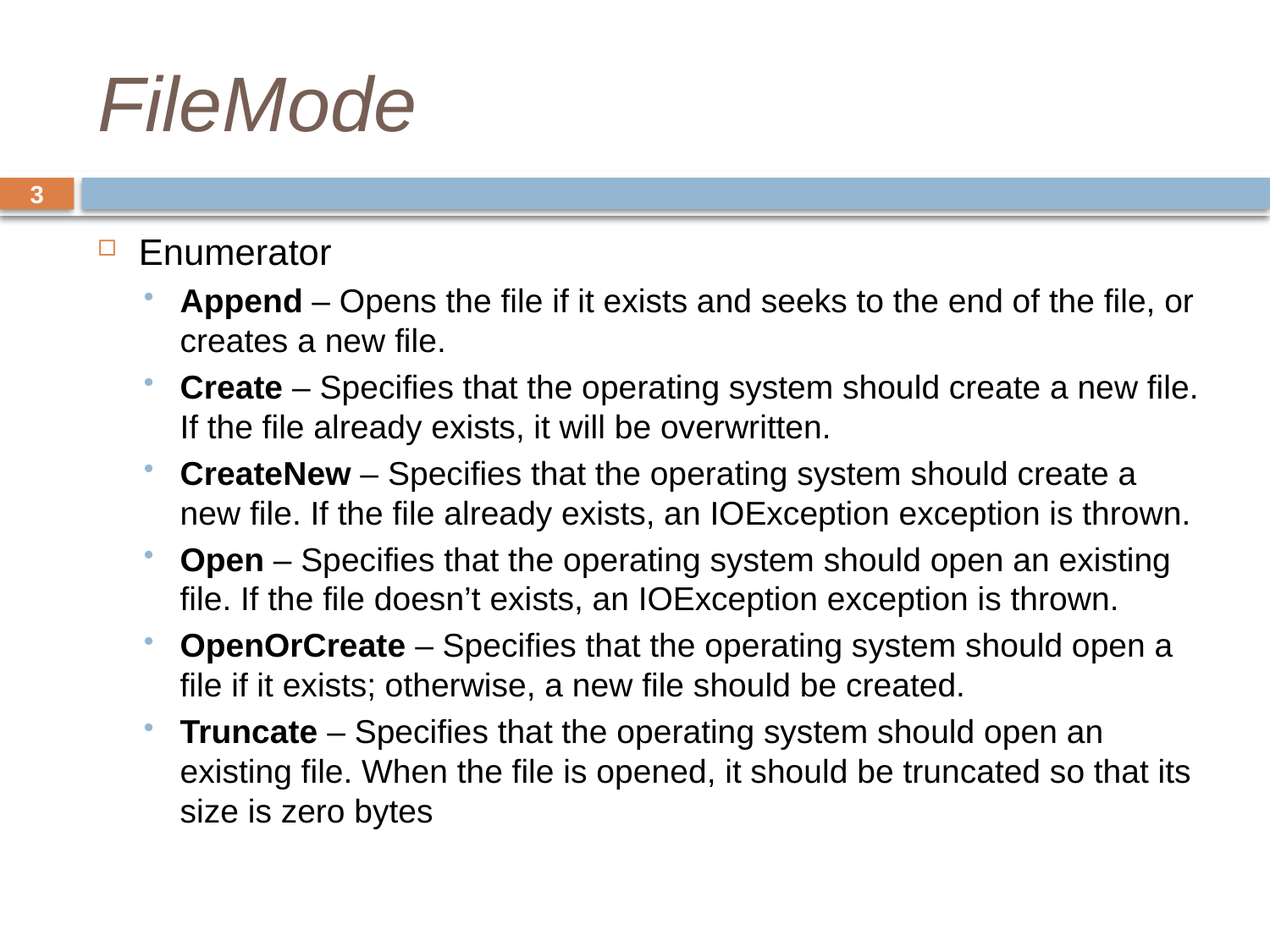

# FileMode
3
Enumerator
Append – Opens the file if it exists and seeks to the end of the file, or creates a new file.
Create – Specifies that the operating system should create a new file. If the file already exists, it will be overwritten.
CreateNew – Specifies that the operating system should create a new file. If the file already exists, an IOException exception is thrown.
Open – Specifies that the operating system should open an existing file. If the file doesn’t exists, an IOException exception is thrown.
OpenOrCreate – Specifies that the operating system should open a file if it exists; otherwise, a new file should be created.
Truncate – Specifies that the operating system should open an existing file. When the file is opened, it should be truncated so that its size is zero bytes